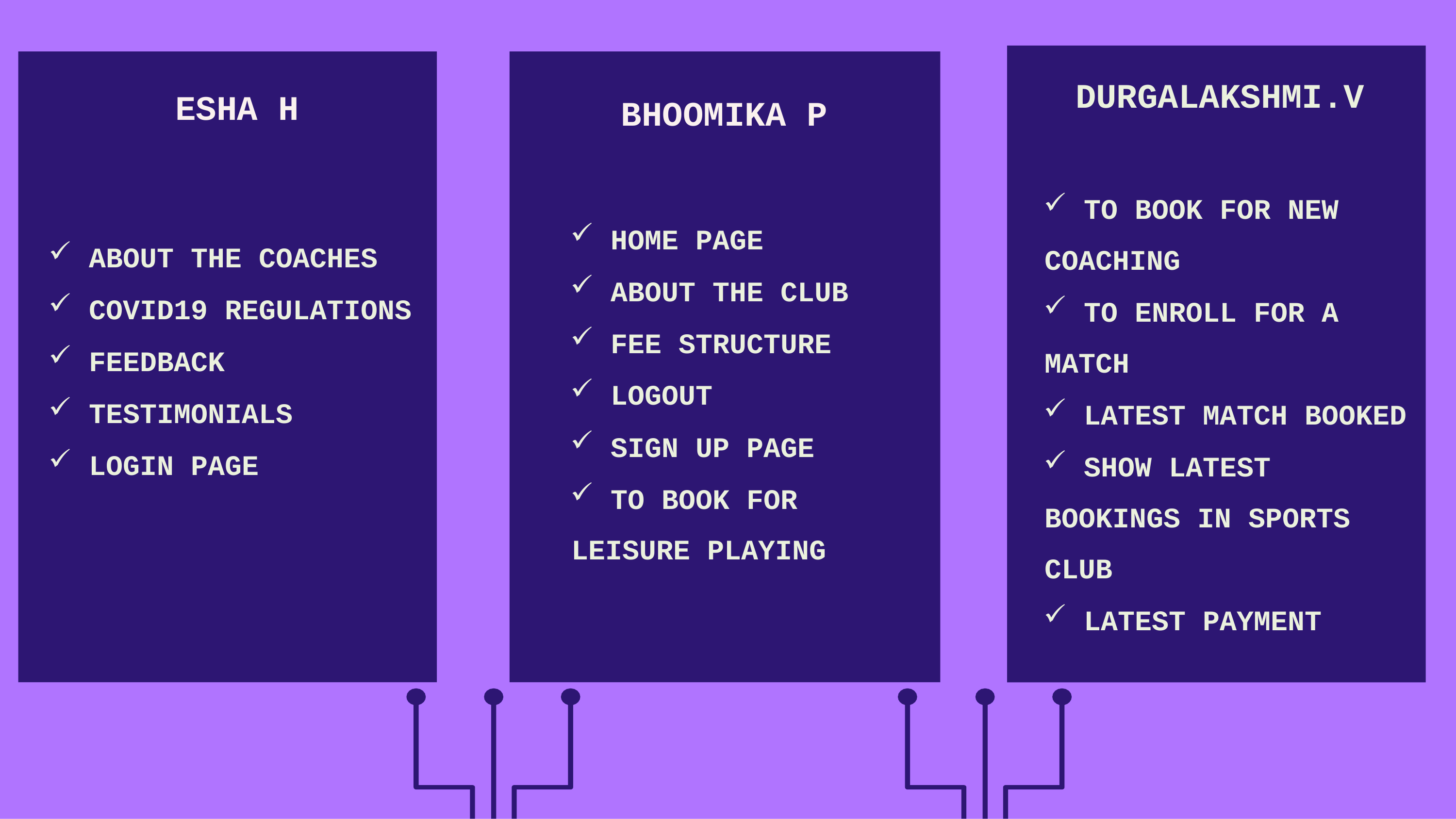

DURGALAKSHMI.V
# ESHA H
BHOOMIKA P
 TO BOOK FOR NEW COACHING
 TO ENROLL FOR A MATCH
 LATEST MATCH BOOKED
 SHOW LATEST BOOKINGS IN SPORTS CLUB
 LATEST PAYMENT

 HOME PAGE
 ABOUT THE CLUB
 FEE STRUCTURE
 LOGOUT
 SIGN UP PAGE
 TO BOOK FOR LEISURE PLAYING

 ABOUT THE COACHES
 COVID19 REGULATIONS
 FEEDBACK
 TESTIMONIALS
 LOGIN PAGE